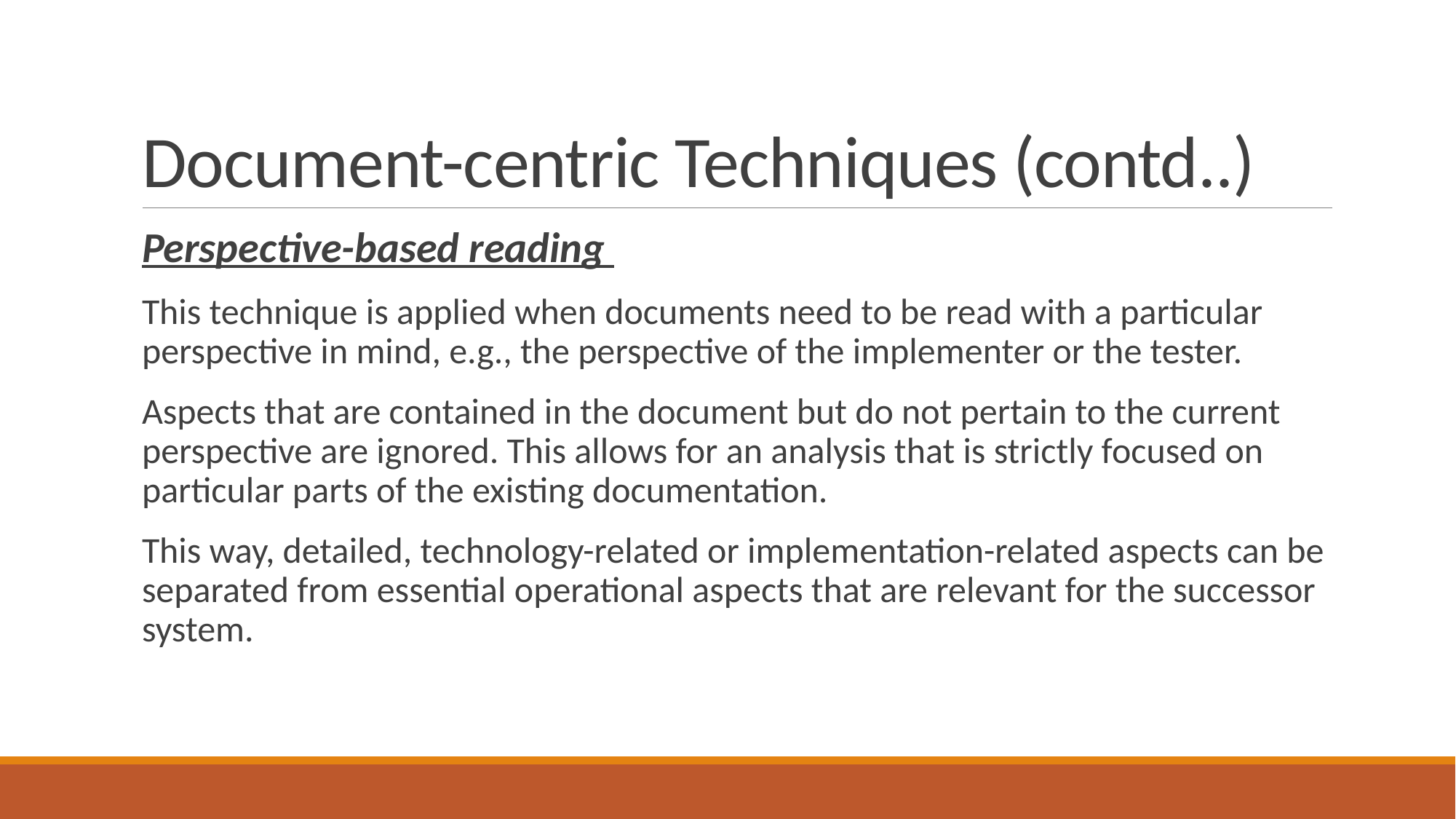

# Document-centric Techniques (contd..)
Perspective-based reading
This technique is applied when documents need to be read with a particular perspective in mind, e.g., the perspective of the implementer or the tester.
Aspects that are contained in the document but do not pertain to the current perspective are ignored. This allows for an analysis that is strictly focused on particular parts of the existing documentation.
This way, detailed, technology-related or implementation-related aspects can be separated from essential operational aspects that are relevant for the successor system.